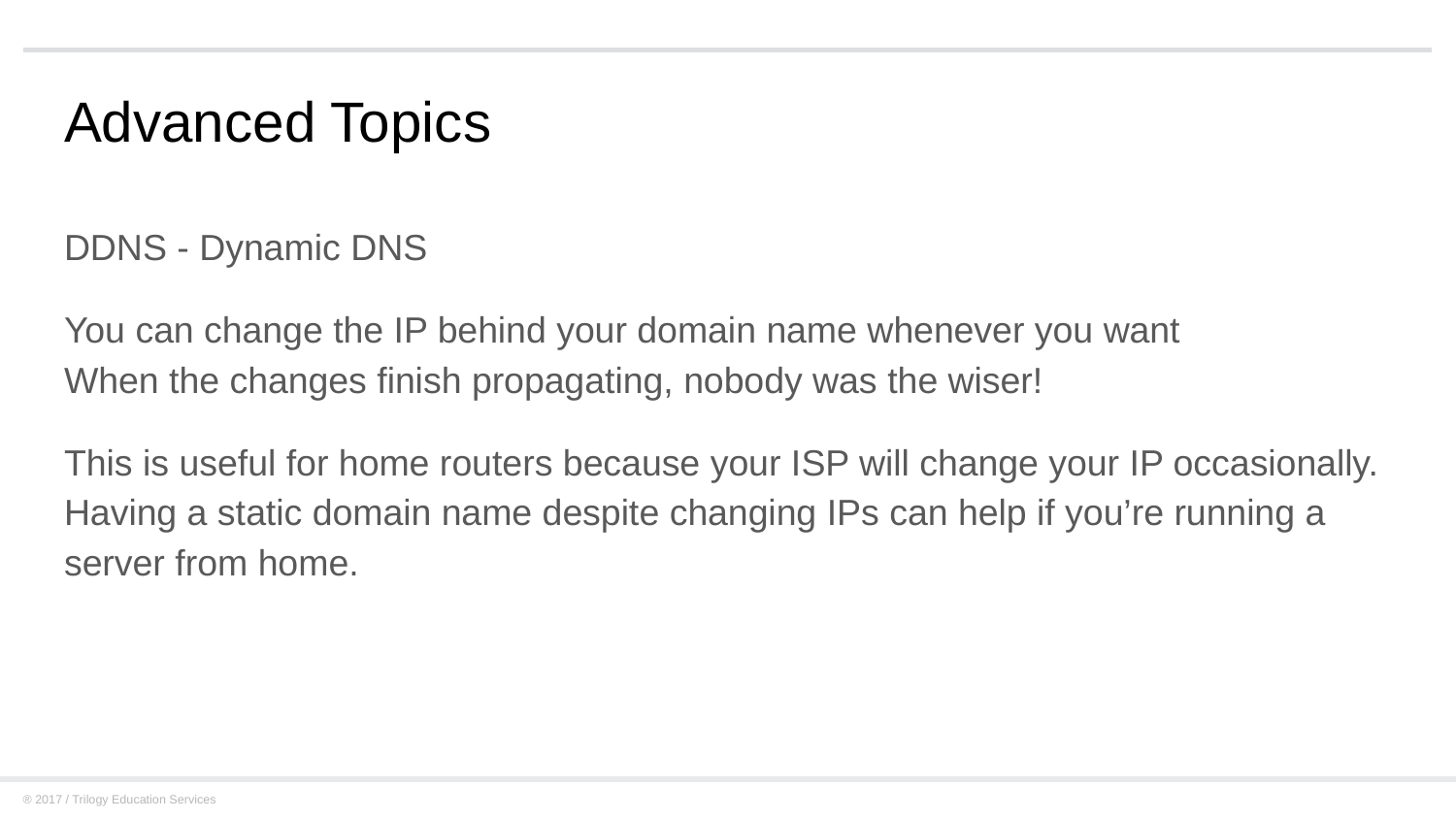

# Advanced Topics
DDNS - Dynamic DNS
You can change the IP behind your domain name whenever you want
When the changes finish propagating, nobody was the wiser!
This is useful for home routers because your ISP will change your IP occasionally. Having a static domain name despite changing IPs can help if you’re running a server from home.